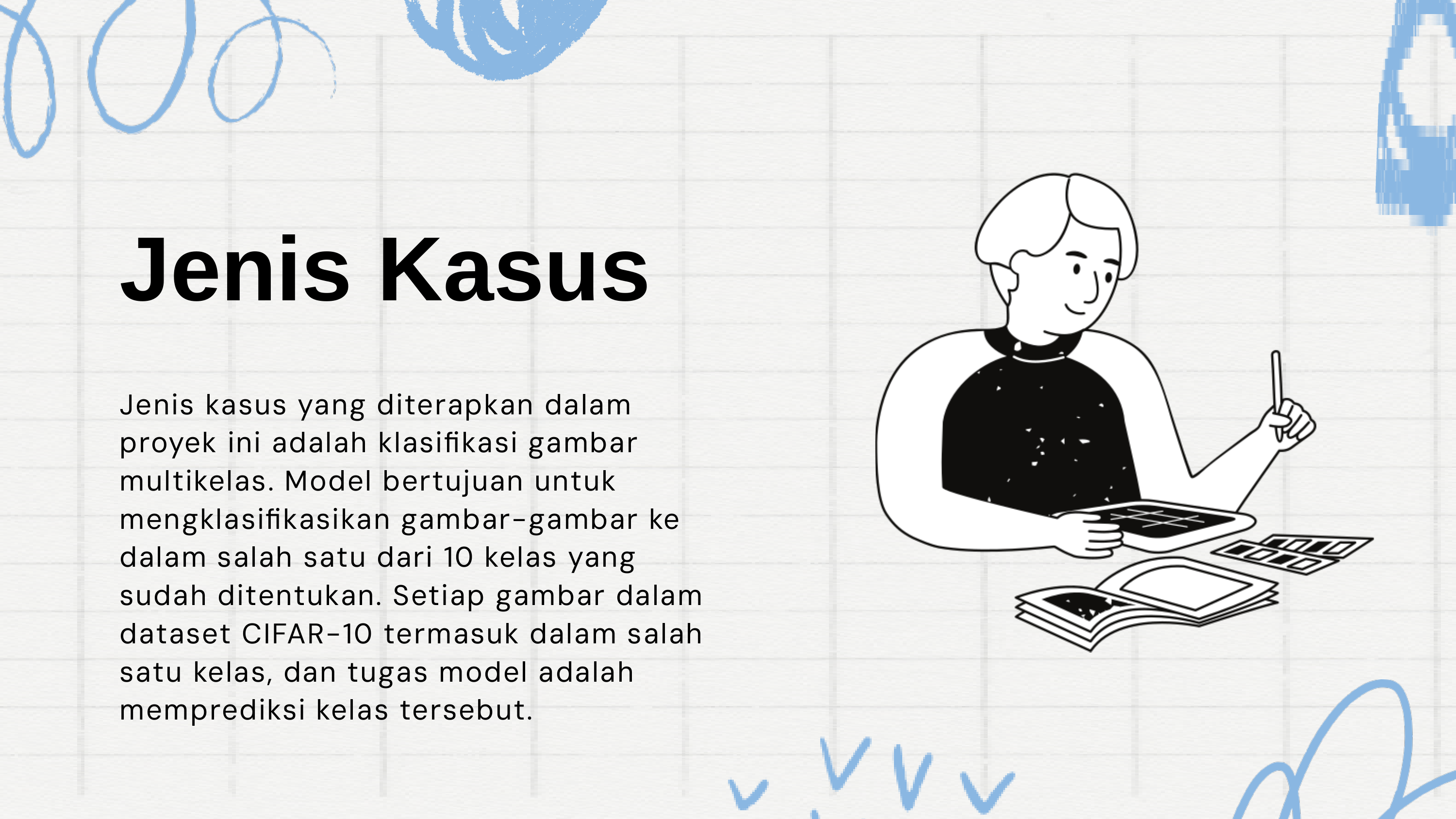

Jenis Kasus
Jenis kasus yang diterapkan dalam proyek ini adalah klasifikasi gambar multikelas. Model bertujuan untuk mengklasifikasikan gambar-gambar ke dalam salah satu dari 10 kelas yang sudah ditentukan. Setiap gambar dalam dataset CIFAR-10 termasuk dalam salah satu kelas, dan tugas model adalah memprediksi kelas tersebut.